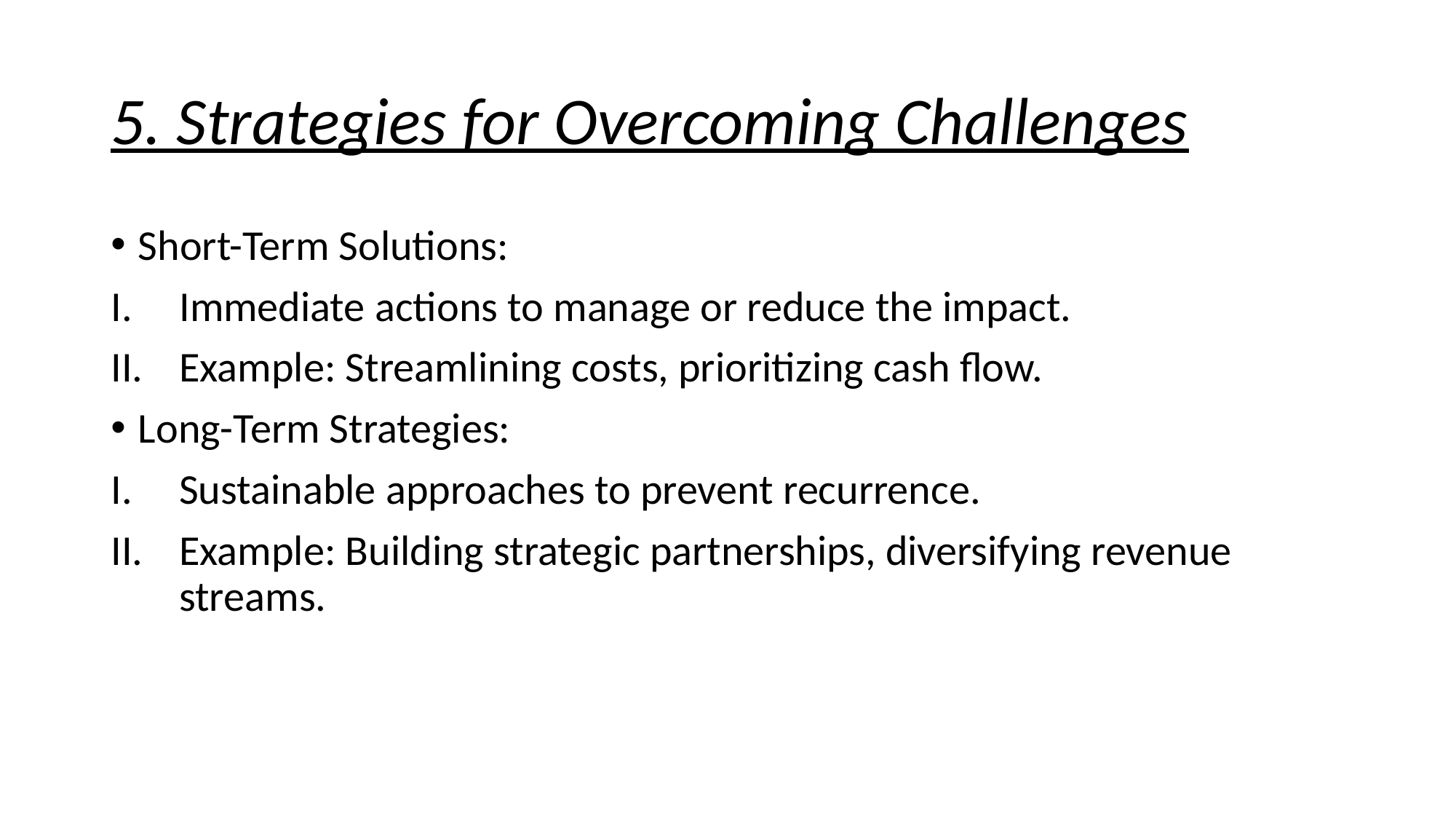

# 5. Strategies for Overcoming Challenges
Short-Term Solutions:
Immediate actions to manage or reduce the impact.
Example: Streamlining costs, prioritizing cash flow.
Long-Term Strategies:
Sustainable approaches to prevent recurrence.
Example: Building strategic partnerships, diversifying revenue streams.